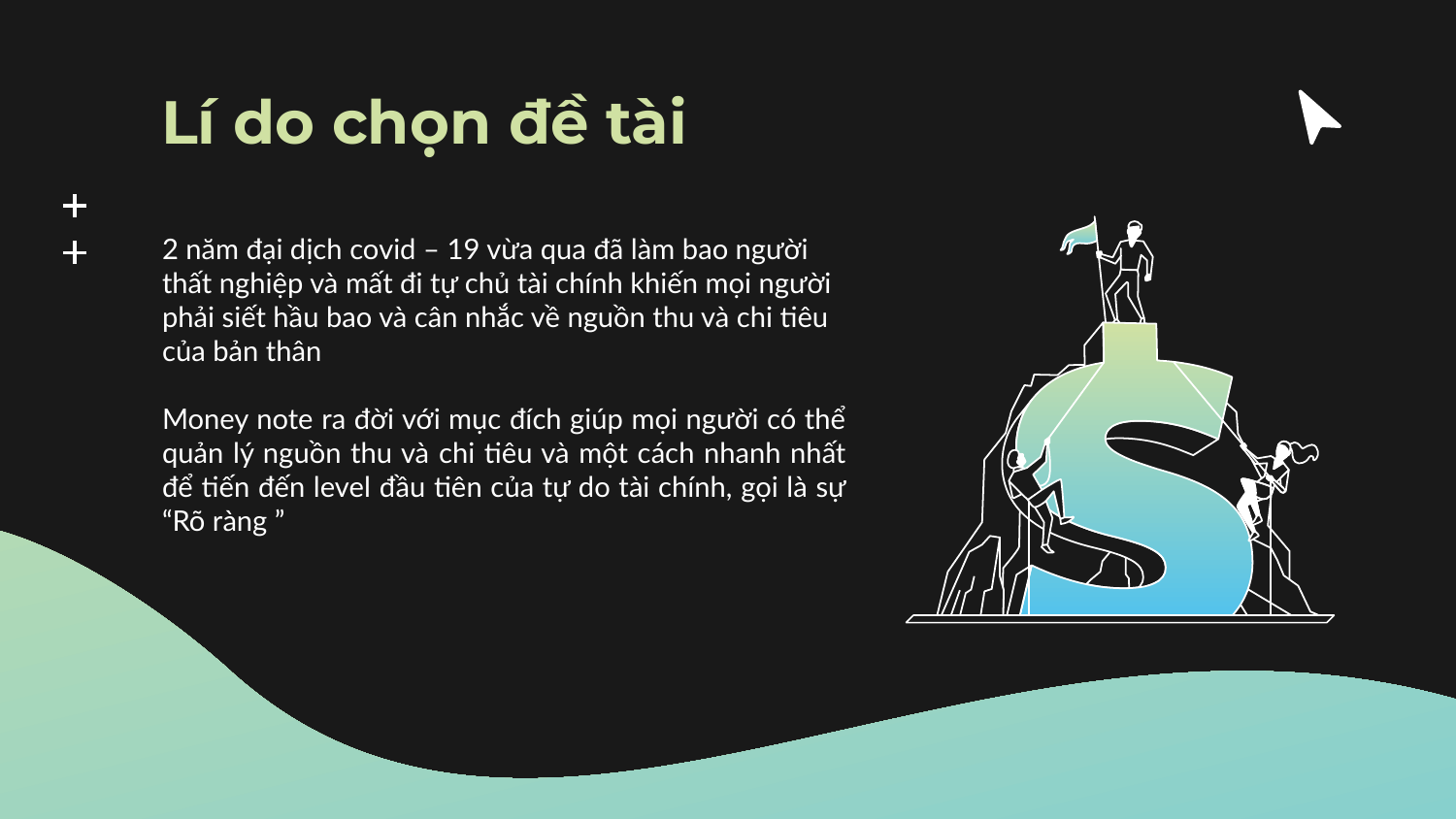

# Lí do chọn đề tài

2 năm đại dịch covid – 19 vừa qua đã làm bao người thất nghiệp và mất đi tự chủ tài chính khiến mọi người phải siết hầu bao và cân nhắc về nguồn thu và chi tiêu của bản thân

Money note ra đời với mục đích giúp mọi người có thể quản lý nguồn thu và chi tiêu và một cách nhanh nhất để tiến đến level đầu tiên của tự do tài chính, gọi là sự “Rõ ràng ”